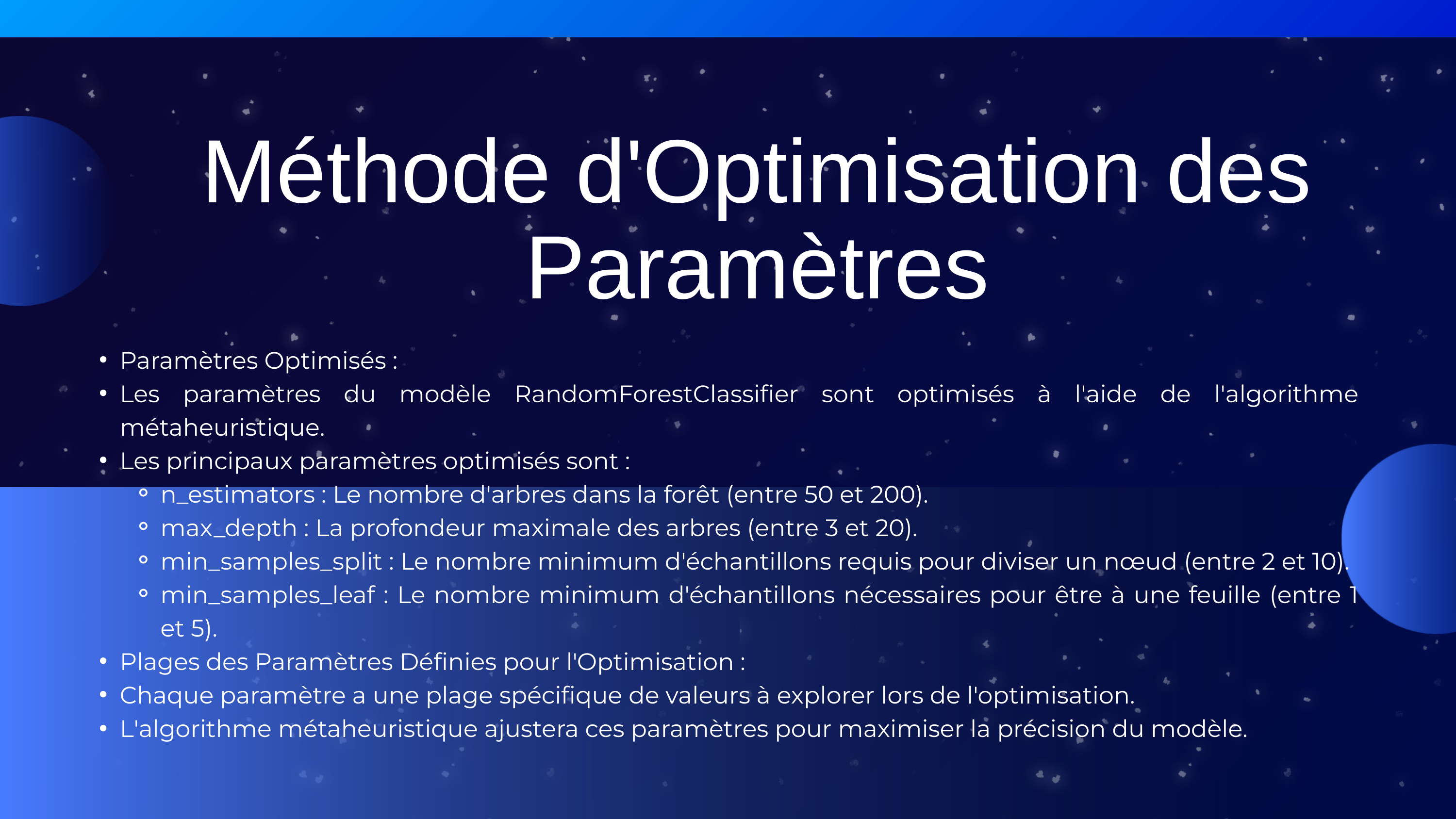

Méthode d'Optimisation des Paramètres
Paramètres Optimisés :
Les paramètres du modèle RandomForestClassifier sont optimisés à l'aide de l'algorithme métaheuristique.
Les principaux paramètres optimisés sont :
n_estimators : Le nombre d'arbres dans la forêt (entre 50 et 200).
max_depth : La profondeur maximale des arbres (entre 3 et 20).
min_samples_split : Le nombre minimum d'échantillons requis pour diviser un nœud (entre 2 et 10).
min_samples_leaf : Le nombre minimum d'échantillons nécessaires pour être à une feuille (entre 1 et 5).
Plages des Paramètres Définies pour l'Optimisation :
Chaque paramètre a une plage spécifique de valeurs à explorer lors de l'optimisation.
L'algorithme métaheuristique ajustera ces paramètres pour maximiser la précision du modèle.